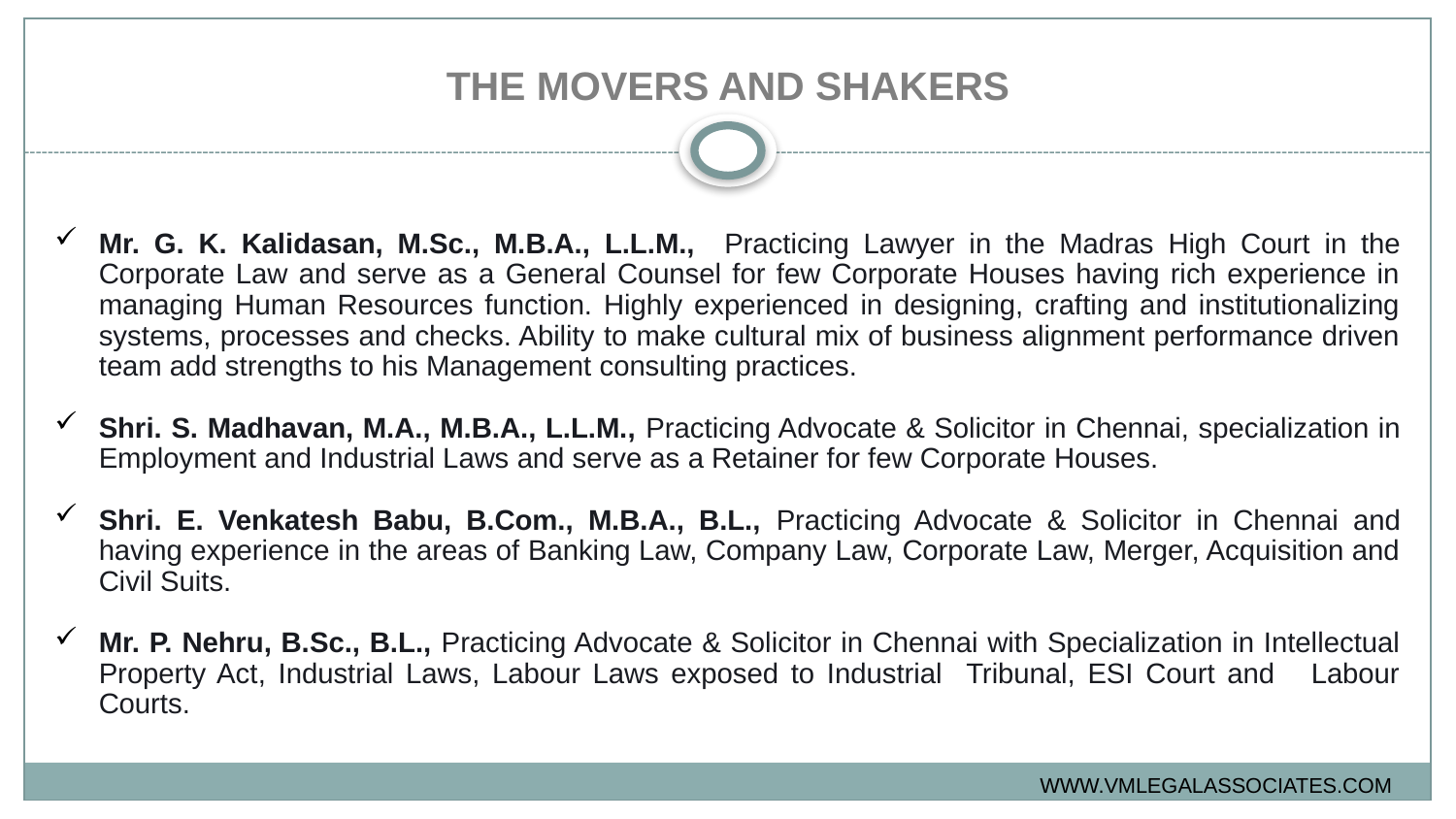

# THE MOVERS AND SHAKERS

Mr. G. K. Kalidasan, M.Sc., M.B.A., L.L.M.,  Practicing Lawyer in the Madras High Court in the Corporate Law and serve as a General Counsel for few Corporate Houses having rich experience in managing Human Resources function. Highly experienced in designing, crafting and institutionalizing systems, processes and checks. Ability to make cultural mix of business alignment performance driven team add strengths to his Management consulting practices.

Shri. S. Madhavan, M.A., M.B.A., L.L.M., Practicing Advocate & Solicitor in Chennai, specialization in Employment and Industrial Laws and serve as a Retainer for few Corporate Houses.

Shri. E. Venkatesh Babu, B.Com., M.B.A., B.L., Practicing Advocate & Solicitor in Chennai and having experience in the areas of Banking Law, Company Law, Corporate Law, Merger, Acquisition and Civil Suits.

Mr. P. Nehru, B.Sc., B.L., Practicing Advocate & Solicitor in Chennai with Specialization in Intellectual Property Act, Industrial Laws, Labour Laws exposed to Industrial  Tribunal, ESI Court and   Labour Courts.

WWW.VMLEGALASSOCIATES.COM